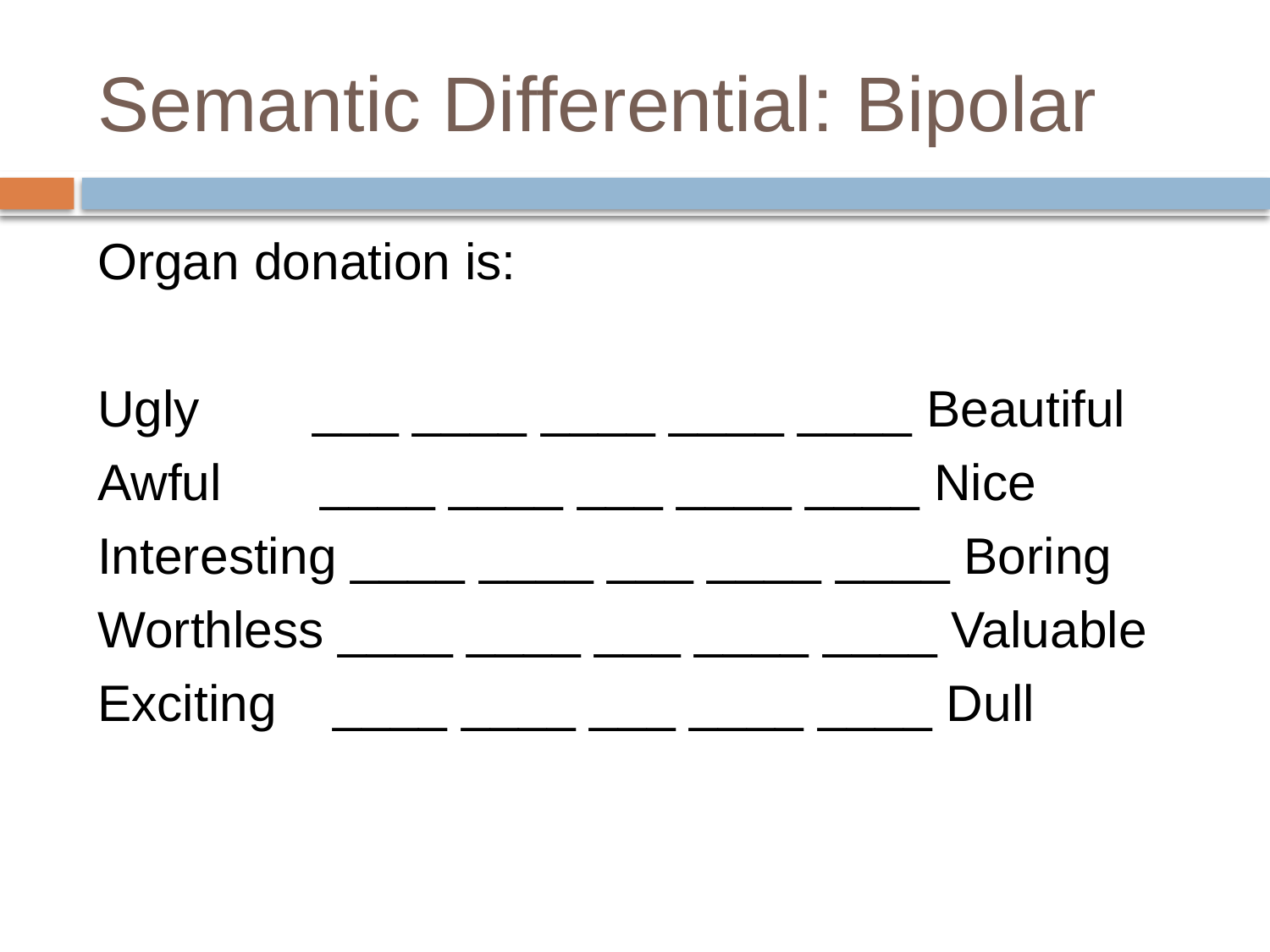

# Semantic Differential: Bipolar
Organ donation is:

Ugly        ___ ____ ____ ____ ____ Beautiful
Awful       ____ ____ ___ ____ ____ Nice
Interesting ____ ____ ___ ____ ____ Boring
Worthless ____ ____ ___ ____ ____ Valuable
Exciting    ____ ____ ___ ____ ____ Dull